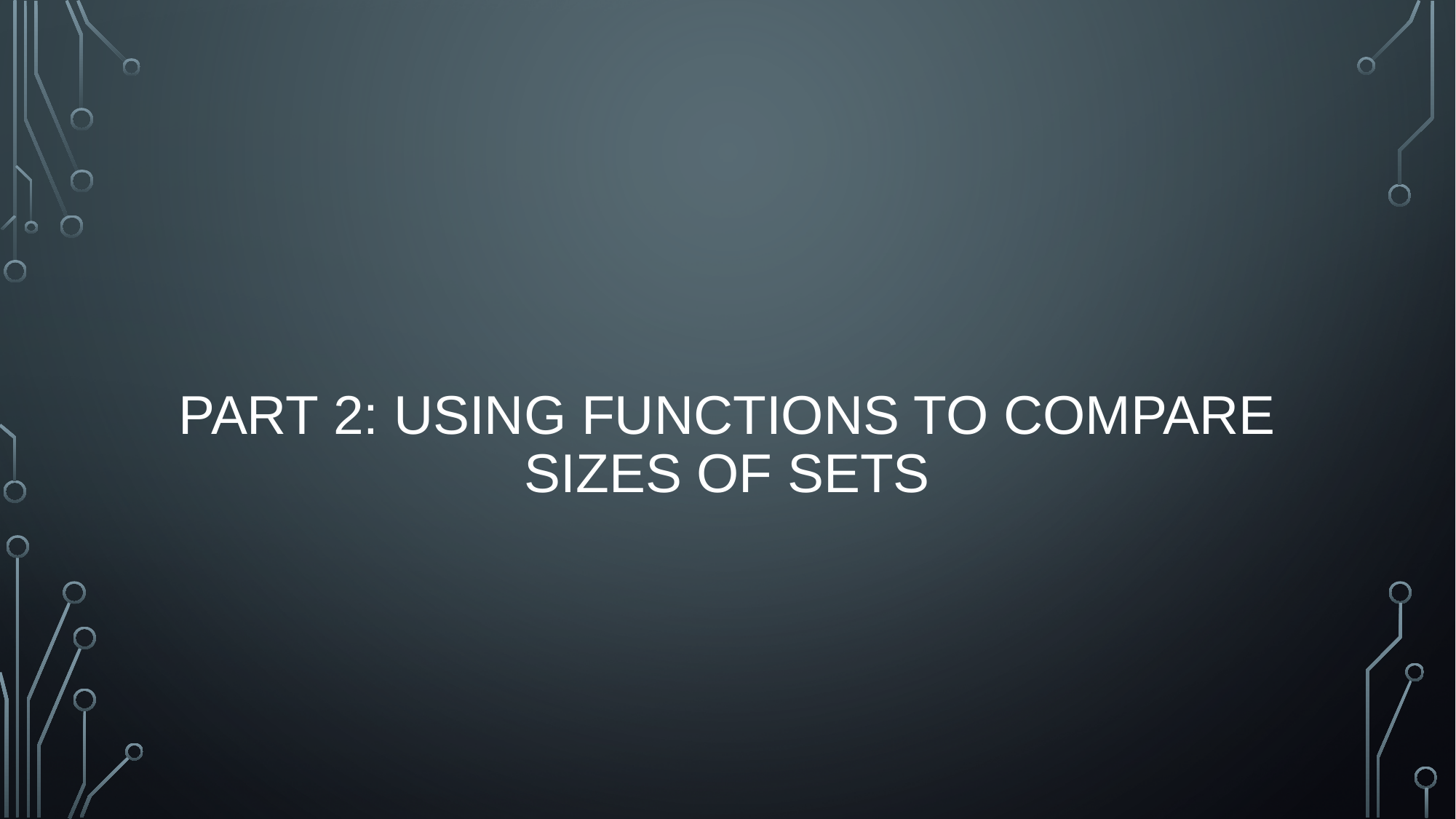

# Part 2: Using Functions to Compare Sizes of Sets